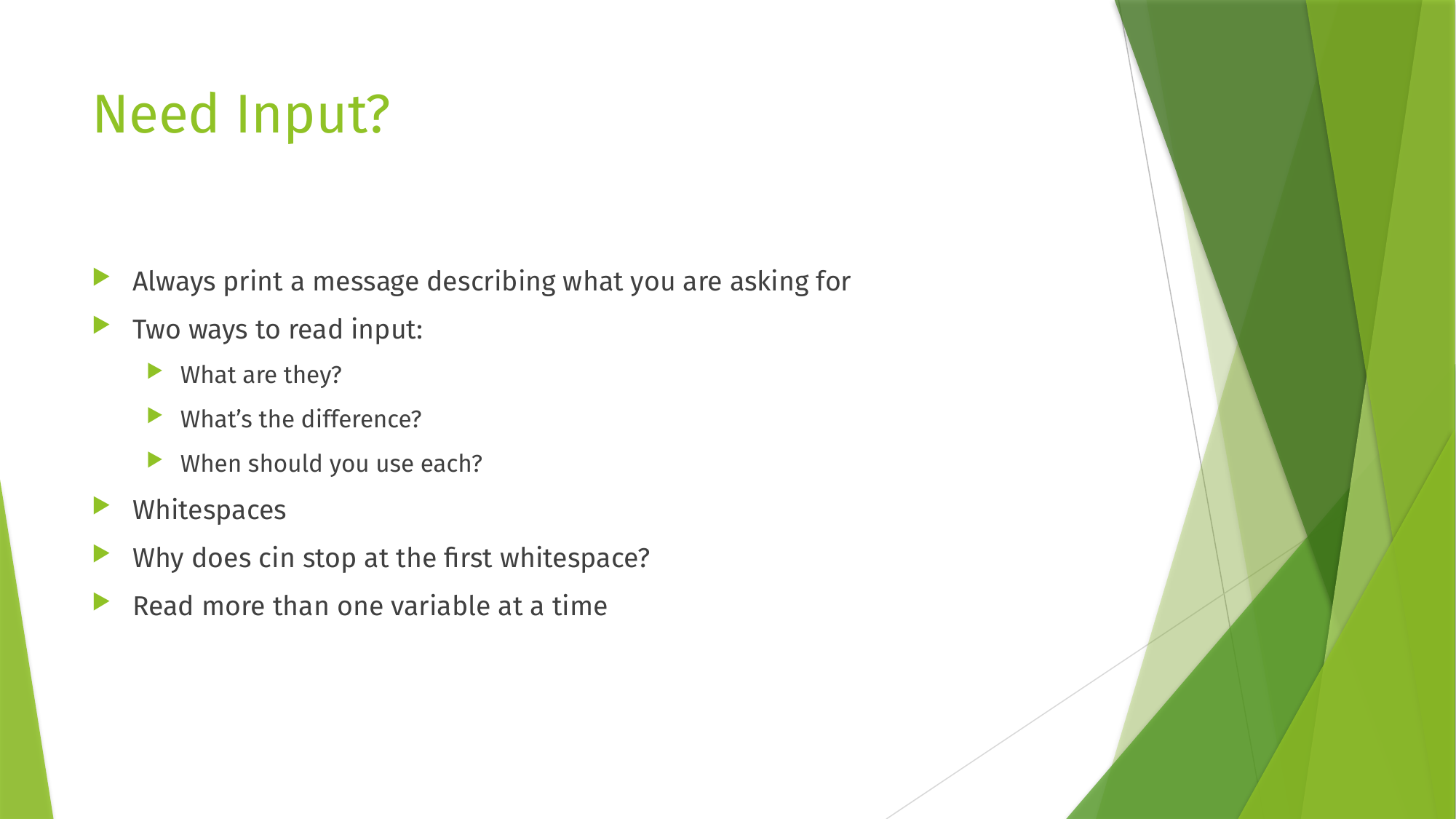

# Need Input?
Always print a message describing what you are asking for
Two ways to read input:
What are they?
What’s the difference?
When should you use each?
Whitespaces
Why does cin stop at the first whitespace?
Read more than one variable at a time